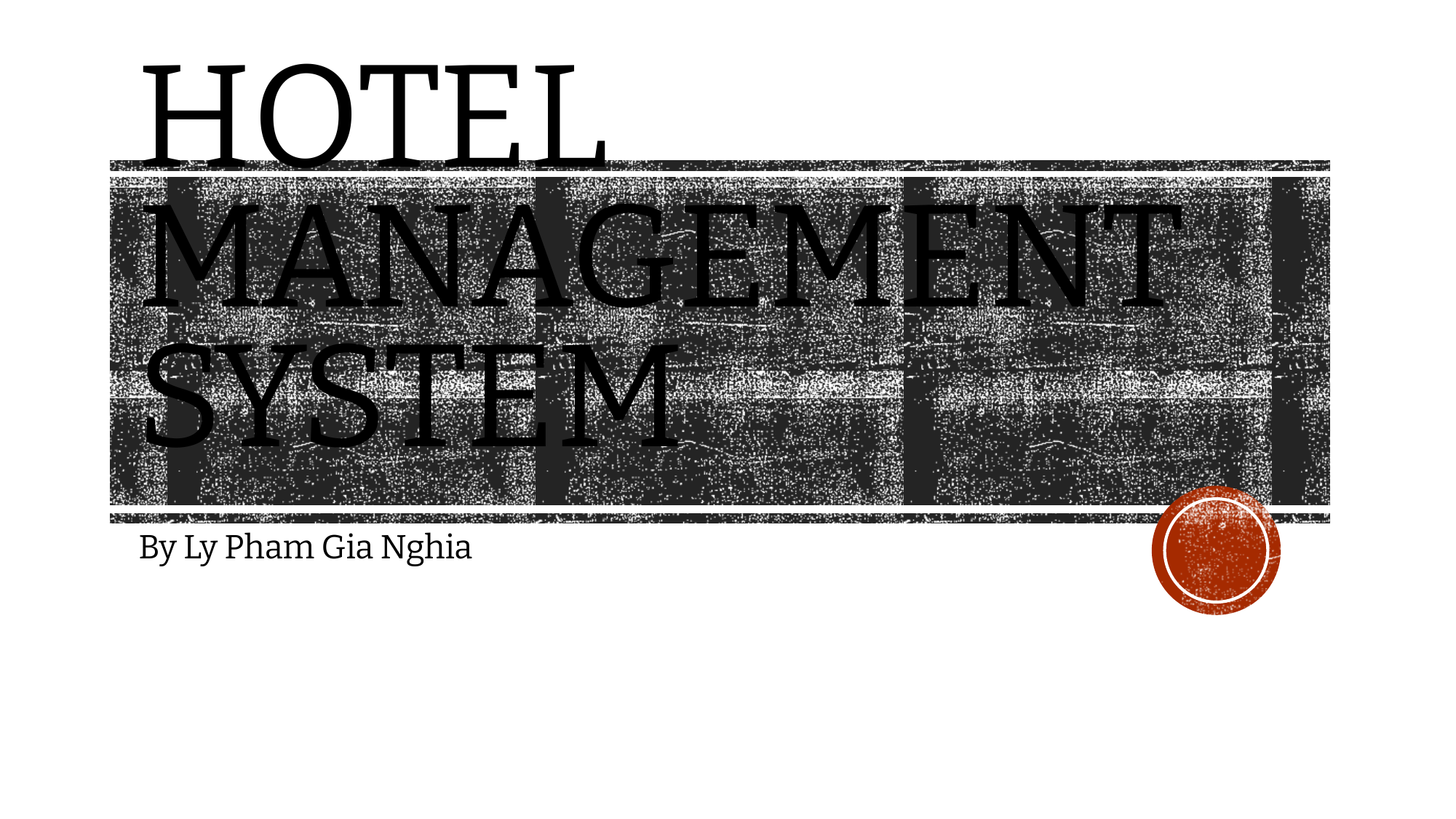

# Hotel Management System
By Ly Pham Gia Nghia